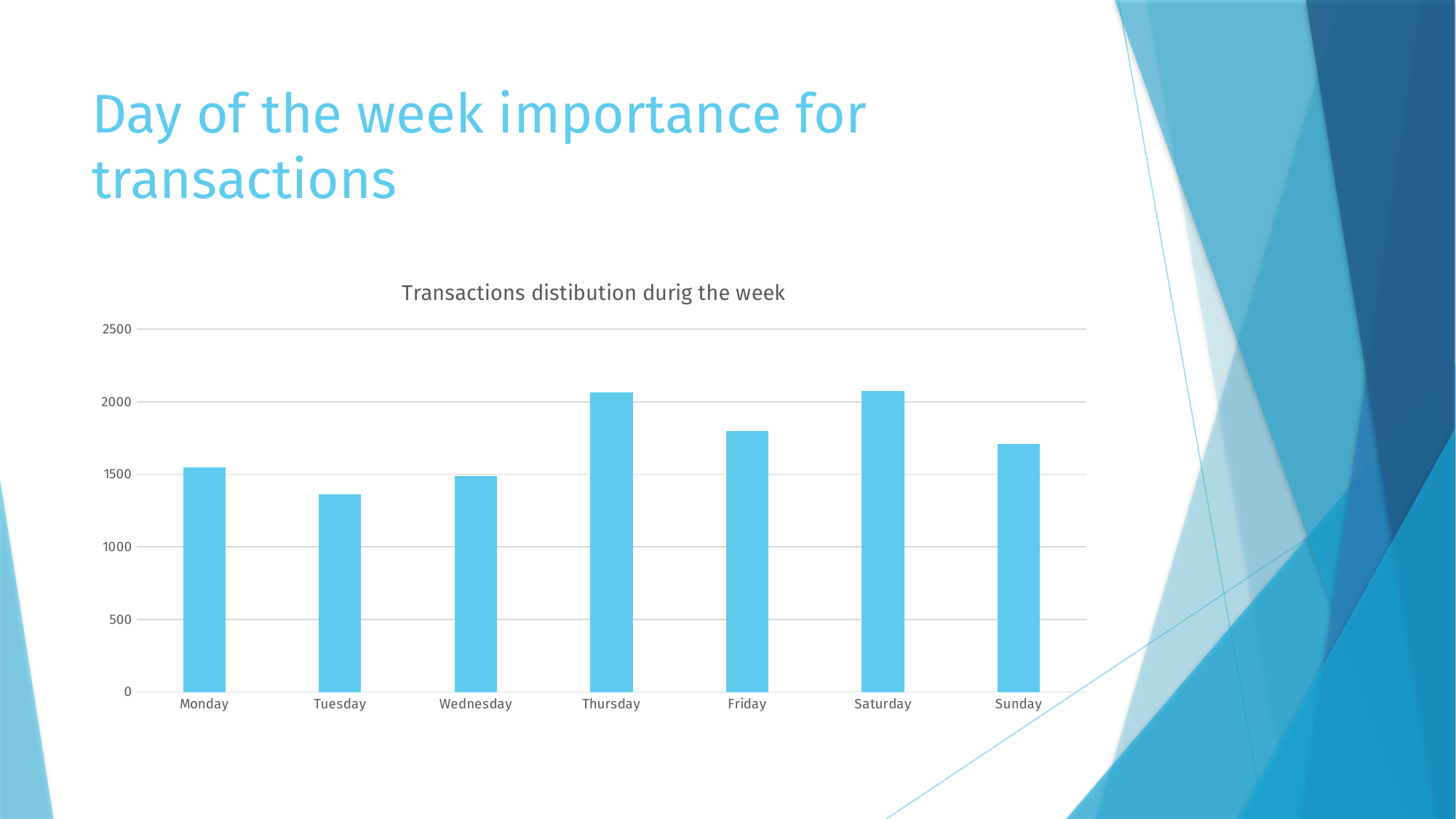

# Day of the week importance for transactions

### Chart: Transactions distibution durig the week

| Category | Transactions |
|---|---|
| Monday | 1550.0 |
| Tuesday | 1360.0 |
| Wednesday | 1487.0 |
| Thursday | 2063.0 |
| Friday | 1801.0 |
| Saturday | 2073.0 |
| Sunday | 1709.0 |